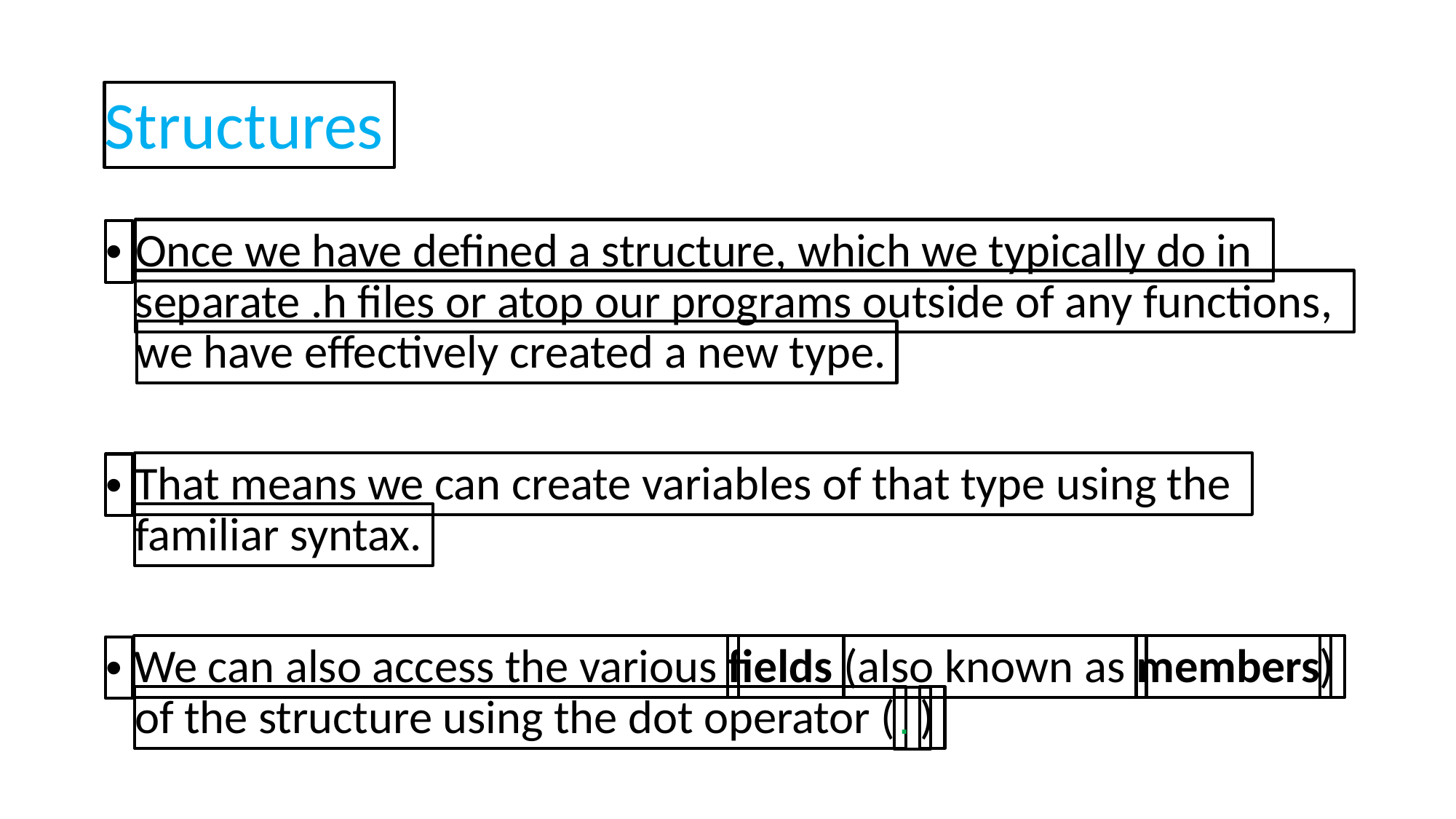

Structures
Once we have defined a structure, which we typically do in
•
separate .h files or atop our programs outside of any functions,
we have effectively created a new type.
That means we can create variables of that type using the
•
familiar syntax.
We can also access the various
fields
(also known as
members
)
•
of the structure using the dot operator (
)
.